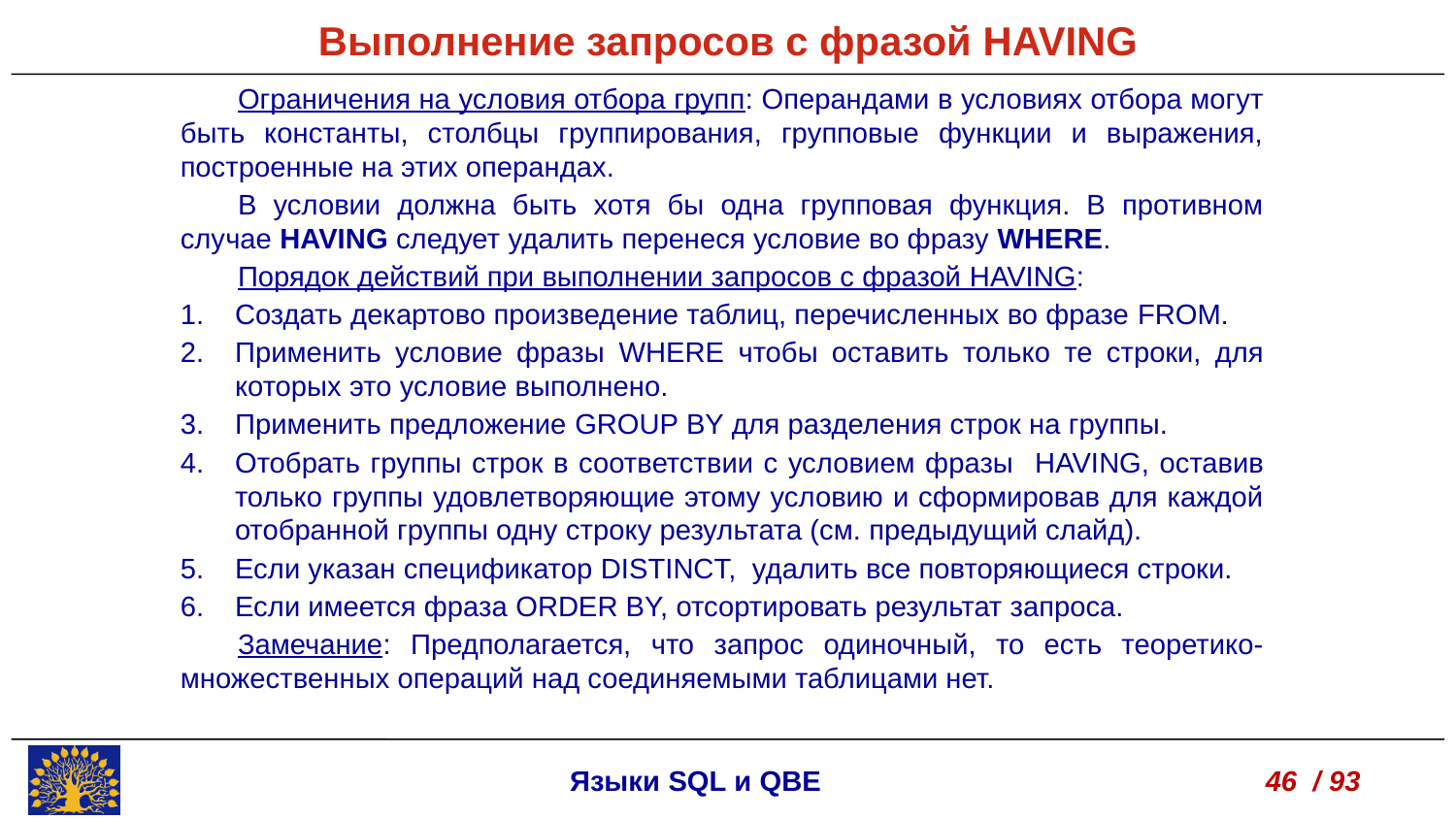

Выполнение запросов с фразой HAVING
Ограничения на условия отбора групп: Операндами в условиях отбора могут быть константы, столбцы группирования, групповые функции и выражения, построенные на этих операндах.
В условии должна быть хотя бы одна групповая функция. В противном случае HAVING следует удалить перенеся условие во фразу WHERE.
Порядок действий при выполнении запросов с фразой HAVING:
Создать декартово произведение таблиц, перечисленных во фразе FROM.
Применить условие фразы WHERE чтобы оставить только те строки, для которых это условие выполнено.
Применить предложение GROUP BY для разделения строк на группы.
Отобрать группы строк в соответствии с условием фразы  HAVING, оставив только группы удовлетворяющие этому условию и сформировав для каждой отобранной группы одну строку результата (см. предыдущий слайд).
Если указан спецификатор DISTINCT,  удалить все повторяющиеся строки.
Если имеется фраза ORDER BY, отсортировать результат запроса.
Замечание: Предполагается, что запрос одиночный, то есть теоретико-множественных операций над соединяемыми таблицами нет.